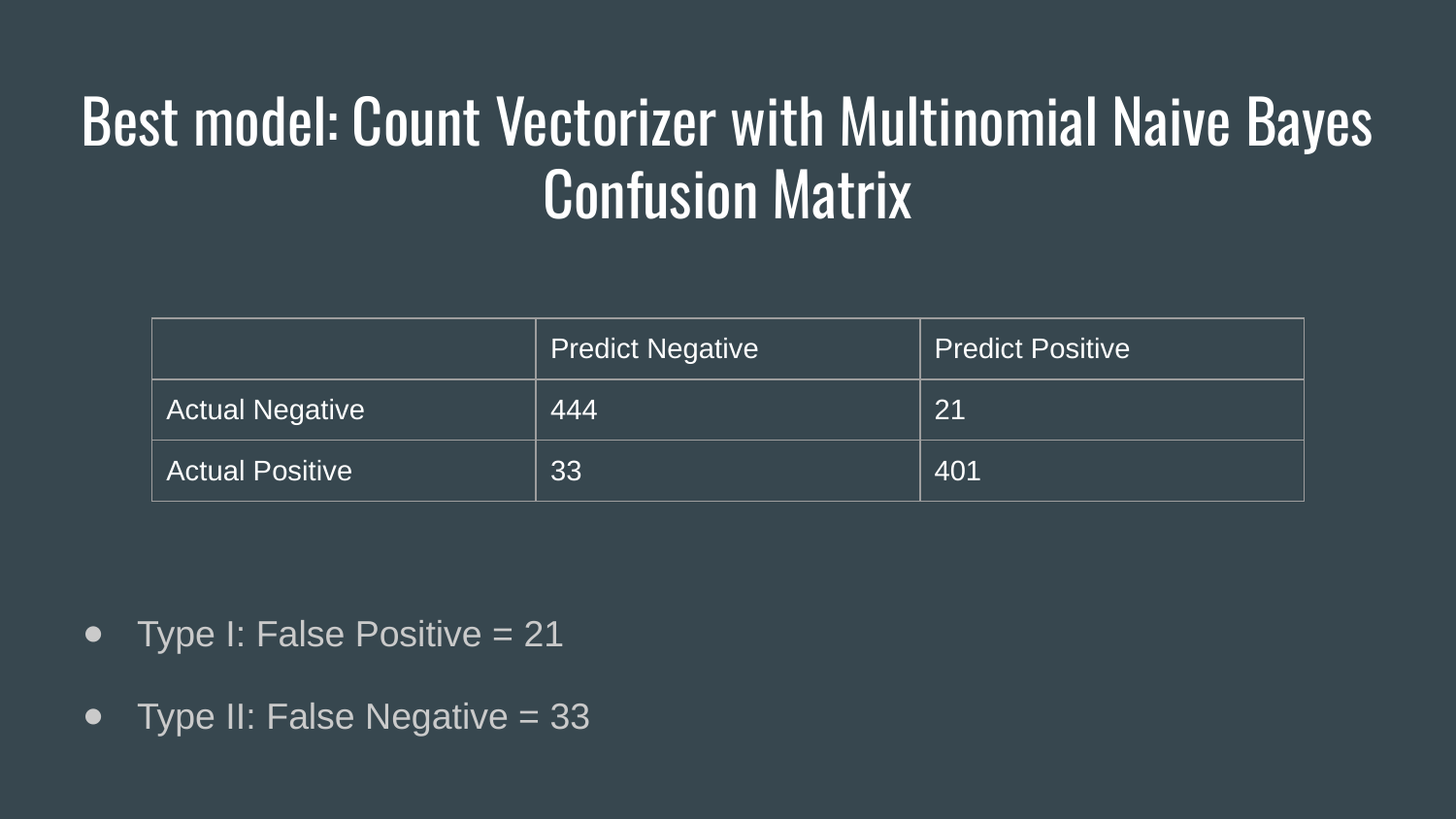

# Best model: Count Vectorizer with Multinomial Naive Bayes
Confusion Matrix

Type I: False Positive = 21
Type II: False Negative = 33
|  | Predict Negative | Predict Positive |
| --- | --- | --- |
| Actual Negative | 444 | 21 |
| Actual Positive | 33 | 401 |